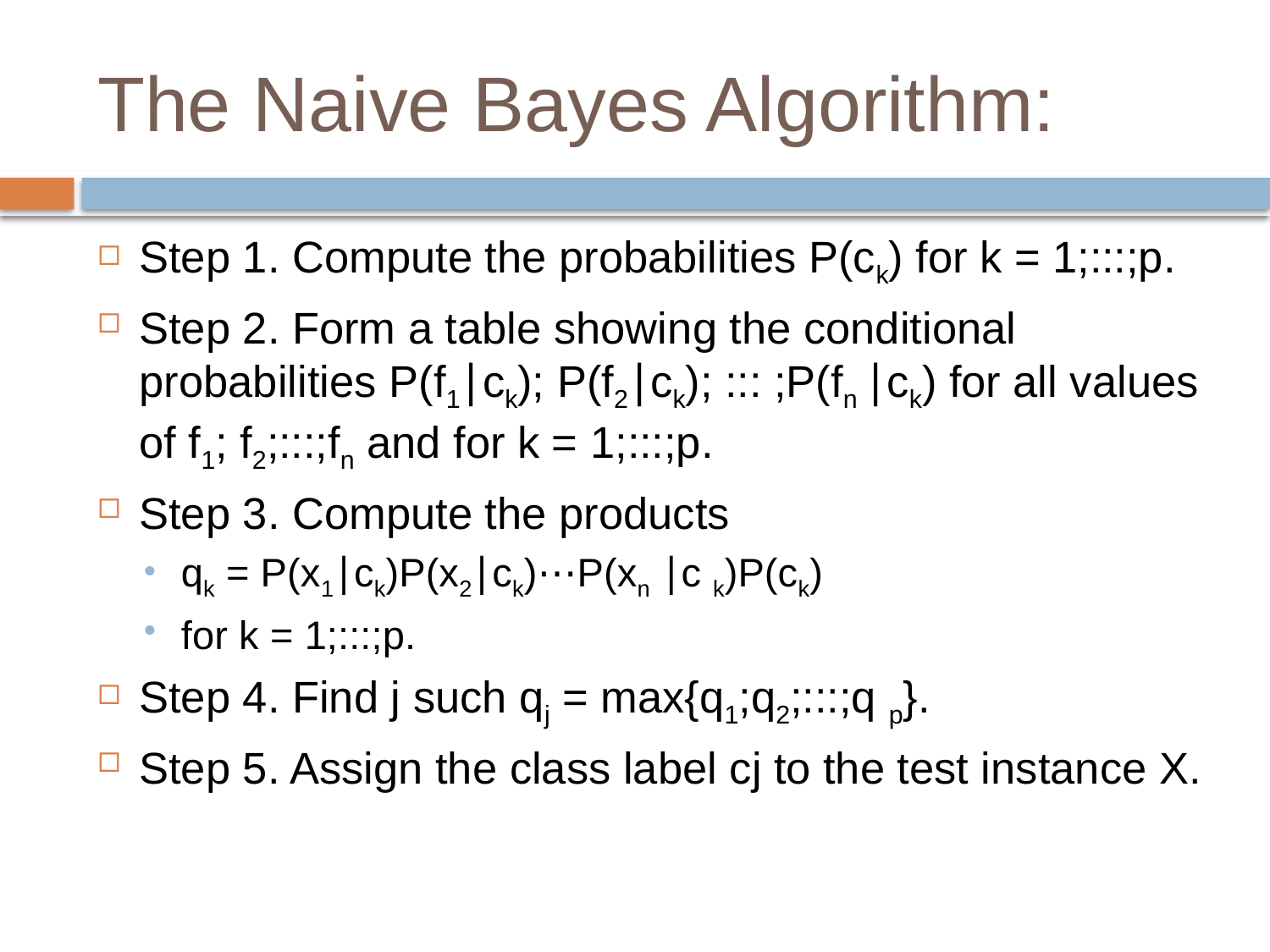

# The Naive Bayes Algorithm:
Step 1. Compute the probabilities P(ck) for k = 1;:::;p.
Step 2. Form a table showing the conditional probabilities P(f1∣ck); P(f2∣ck); ::: ;P(fn ∣ck) for all values of f1; f2;:::;fn and for k = 1;:::;p.
Step 3. Compute the products
qk = P(x1∣ck)P(x2∣ck)⋯P(xn ∣c k)P(ck)
for k = 1;:::;p.
Step 4. Find j such qj = max{q1;q2;:::;q p}.
Step 5. Assign the class label cj to the test instance X.